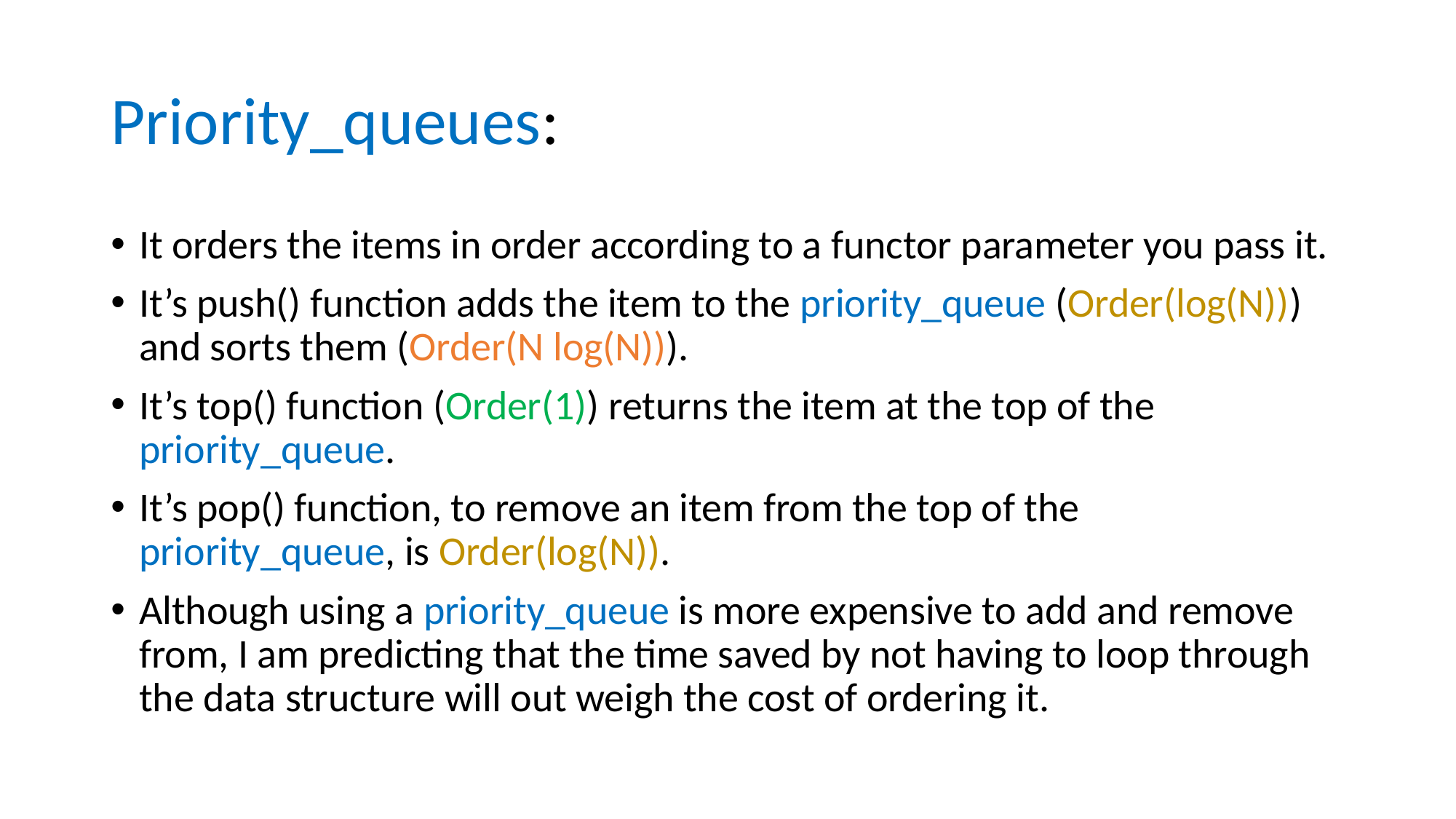

# Priority_queues:
It orders the items in order according to a functor parameter you pass it.
It’s push() function adds the item to the priority_queue (Order(log(N))) and sorts them (Order(N log(N))).
It’s top() function (Order(1)) returns the item at the top of the priority_queue.
It’s pop() function, to remove an item from the top of the priority_queue, is Order(log(N)).
Although using a priority_queue is more expensive to add and remove from, I am predicting that the time saved by not having to loop through the data structure will out weigh the cost of ordering it.